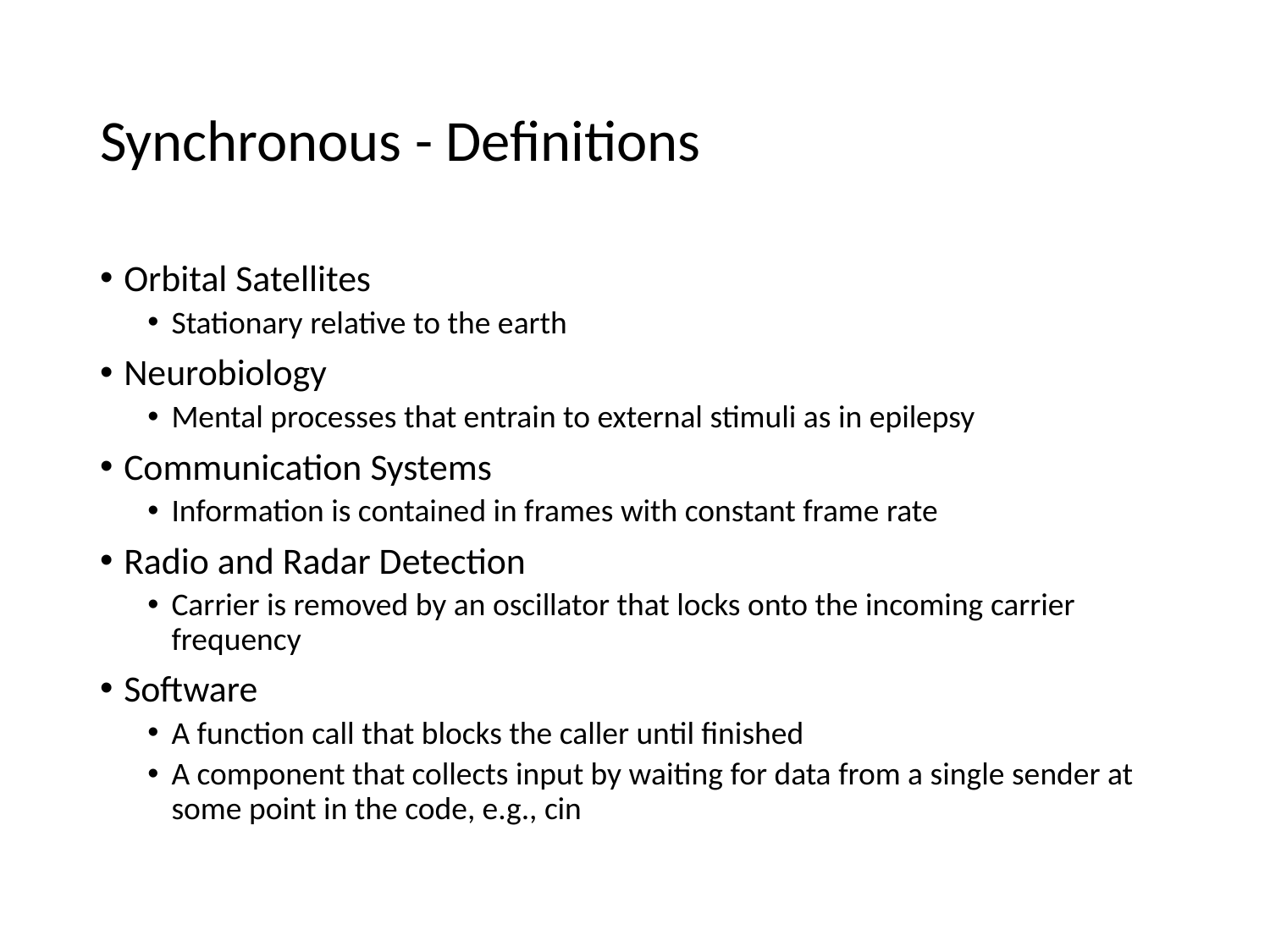

# Synchronous - Definitions
Orbital Satellites
Stationary relative to the earth
Neurobiology
Mental processes that entrain to external stimuli as in epilepsy
Communication Systems
Information is contained in frames with constant frame rate
Radio and Radar Detection
Carrier is removed by an oscillator that locks onto the incoming carrier frequency
Software
A function call that blocks the caller until finished
A component that collects input by waiting for data from a single sender at some point in the code, e.g., cin